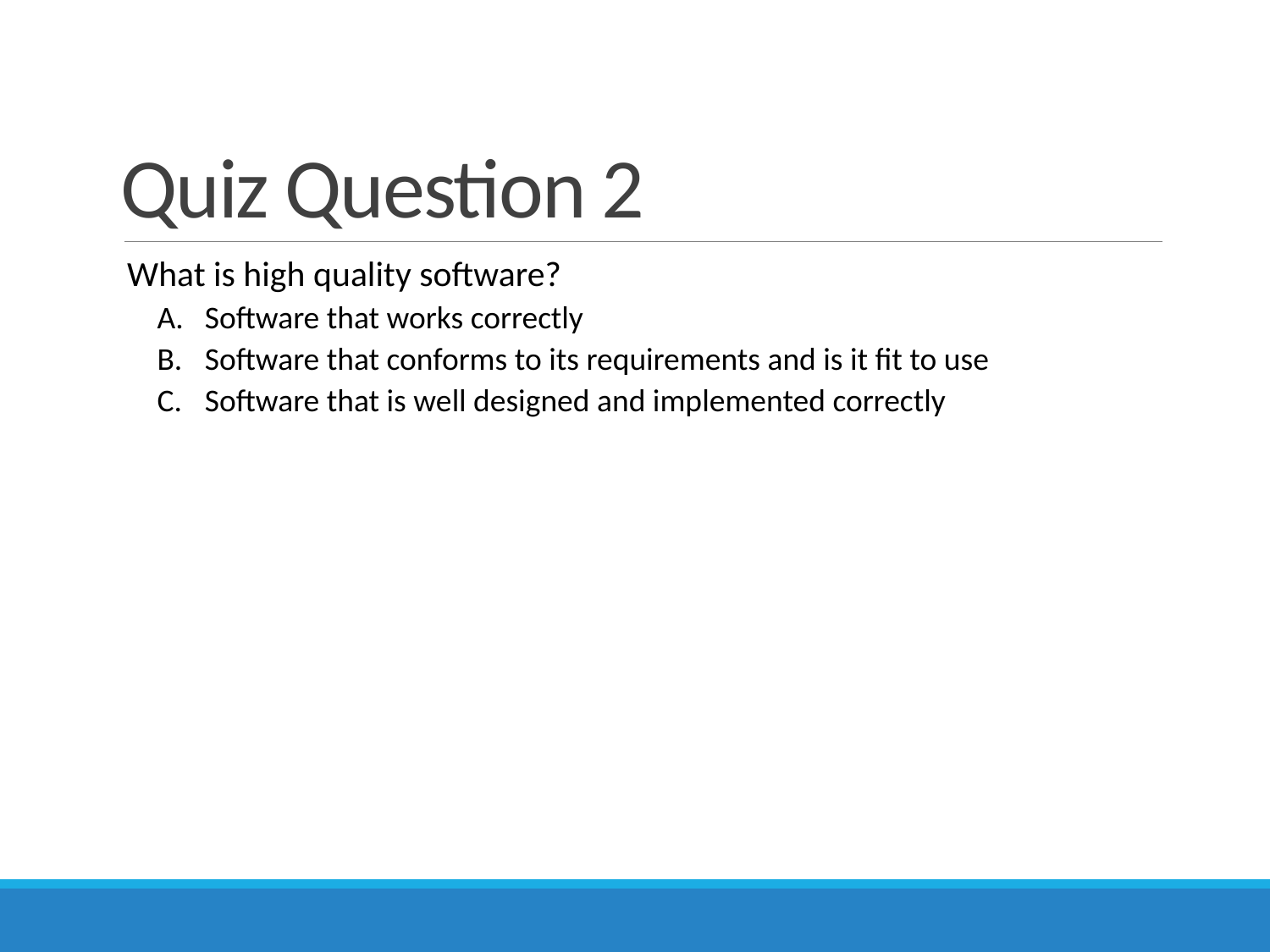

# Quiz Question 2
What is high quality software?
Software that works correctly
Software that conforms to its requirements and is it fit to use
Software that is well designed and implemented correctly